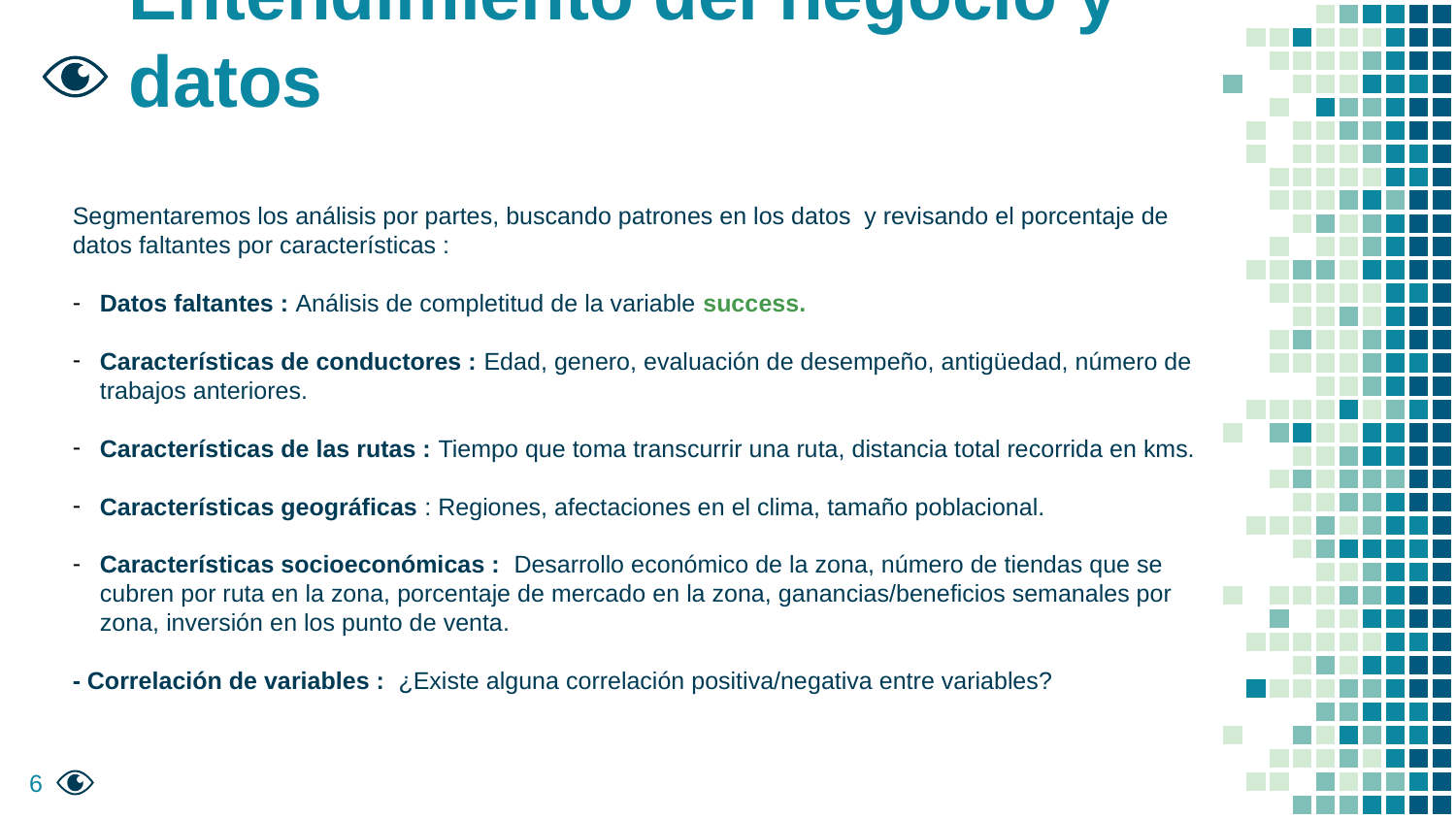

# Entendimiento del negocio y datos

Segmentaremos los análisis por partes, buscando patrones en los datos  y revisando el porcentaje de datos faltantes por características :

Datos faltantes : Análisis de completitud de la variable success.

Características de conductores : Edad, genero, evaluación de desempeño, antigüedad, número de trabajos anteriores.

Características de las rutas : Tiempo que toma transcurrir una ruta, distancia total recorrida en kms.

Características geográficas : Regiones, afectaciones en el clima, tamaño poblacional.

Características socioeconómicas :  Desarrollo económico de la zona, número de tiendas que se cubren por ruta en la zona, porcentaje de mercado en la zona, ganancias/beneficios semanales por zona, inversión en los punto de venta.

- Correlación de variables :  ¿Existe alguna correlación positiva/negativa entre variables?

S
O
6